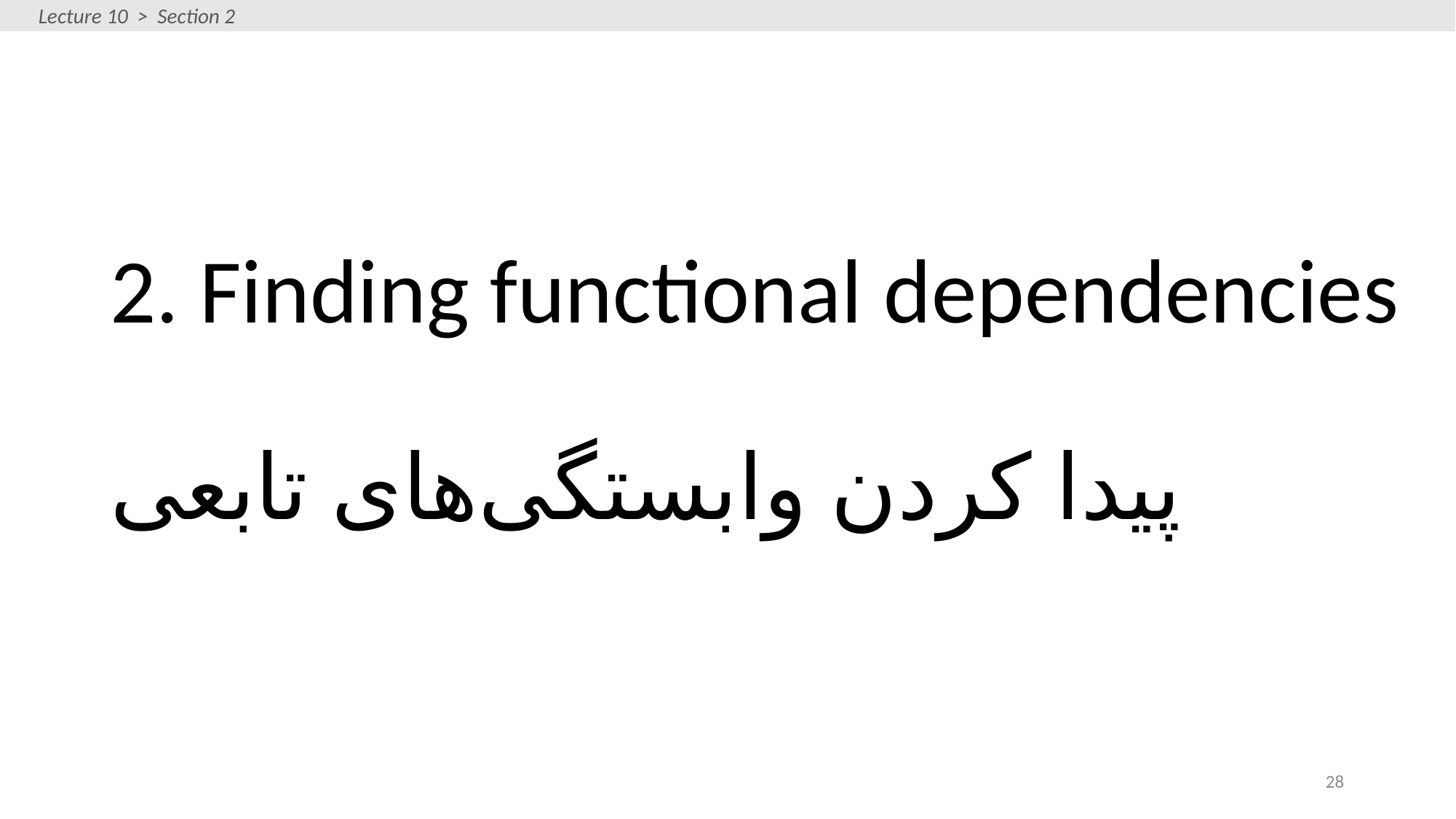

Lecture 10  >  Section 2
# 2. Finding functional dependencies پیدا کردن وابستگی‌های تابعی
28